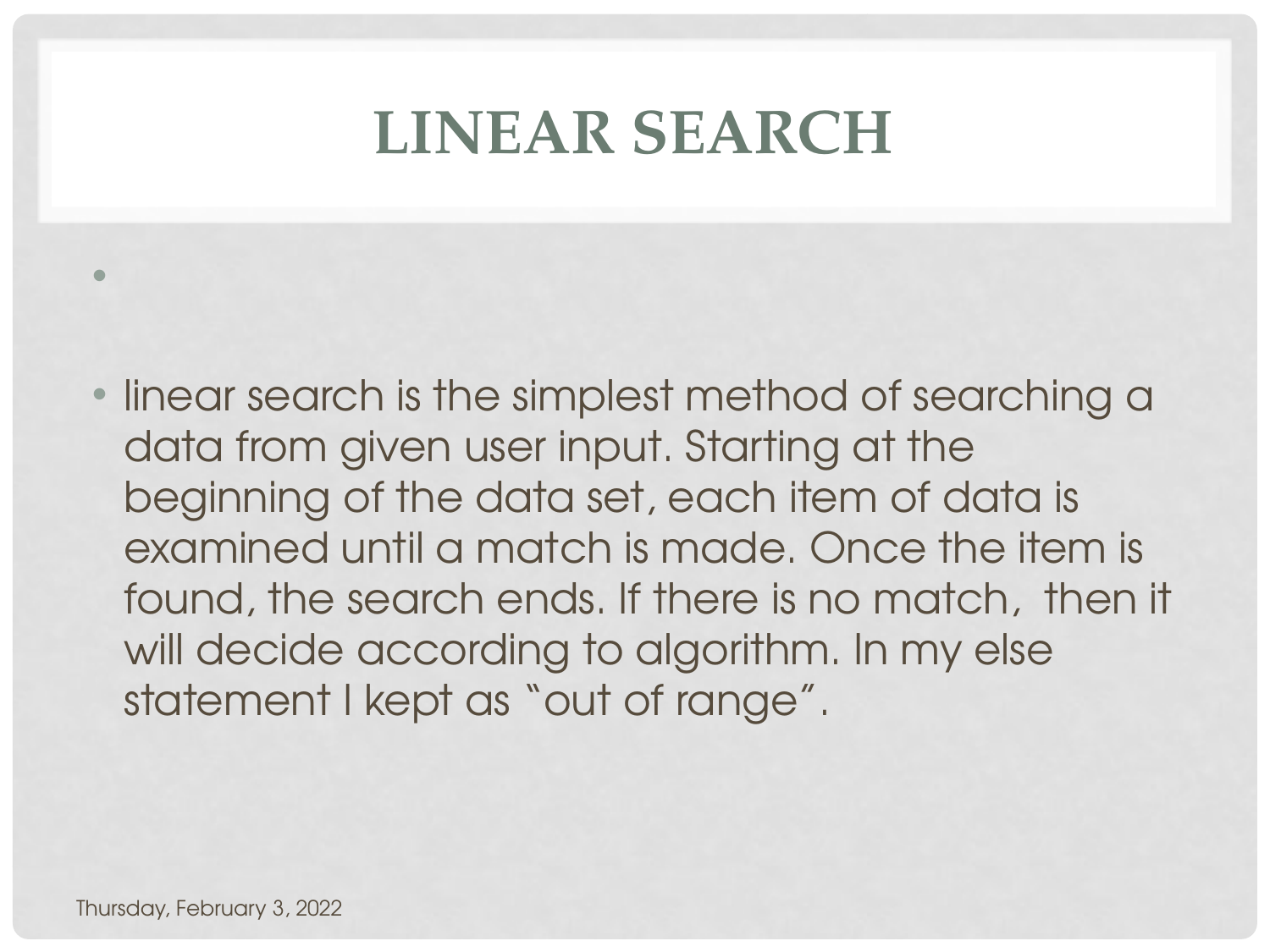

# Linear search

linear search is the simplest method of searching a data from given user input. Starting at the beginning of the data set, each item of data is examined until a match is made. Once the item is found, the search ends. If there is no match,  then it will decide according to algorithm. In my else statement I kept as “out of range”.
Thursday, February 3, 2022